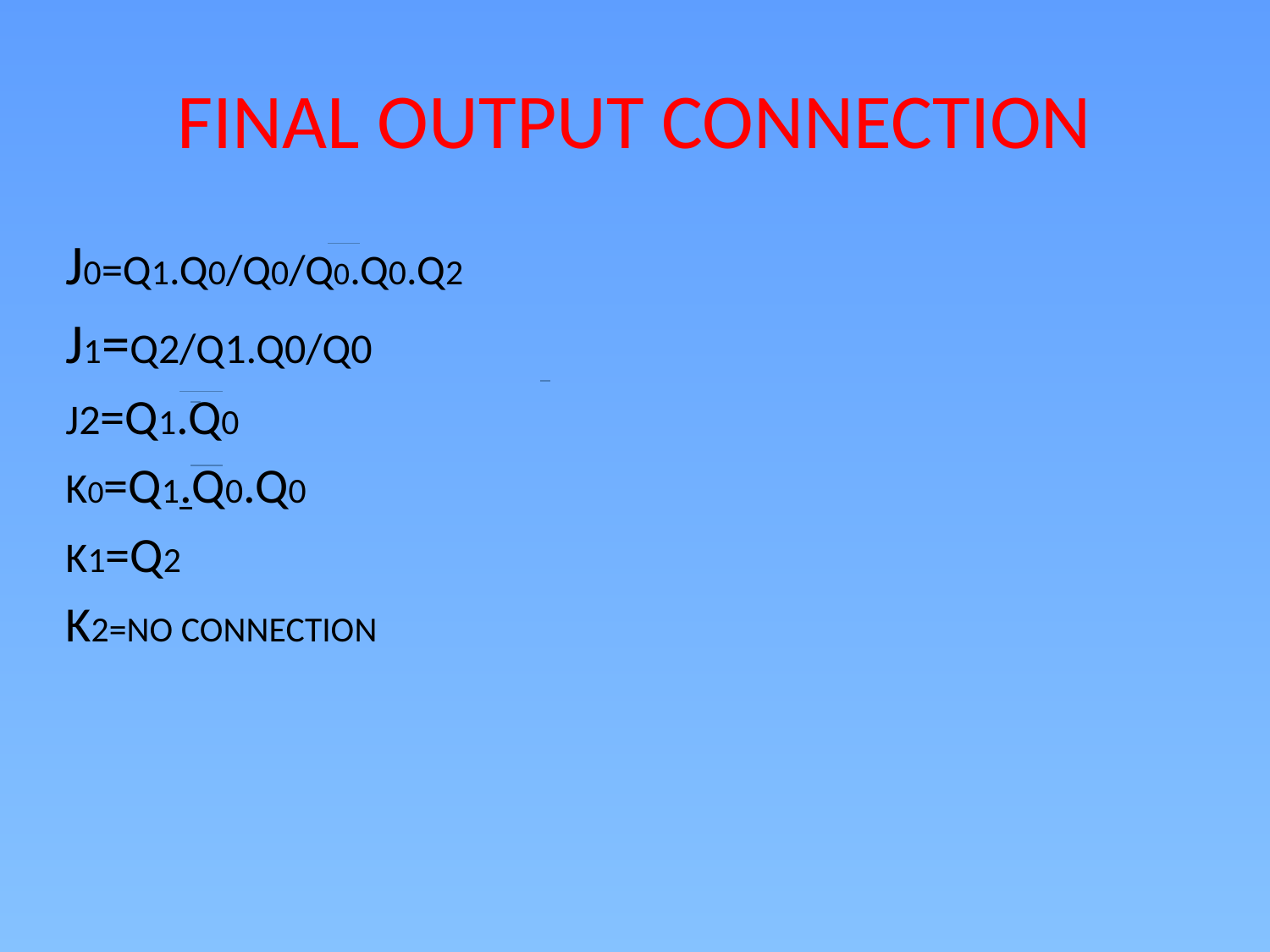

# FINAL OUTPUT CONNECTION
J0=Q1.Q0/Q0/Q0.Q0.Q2
J1=Q2/Q1.Q0/Q0
J2=Q1.Q0
K0=Q1.Q0.Q0
K1=Q2
K2=NO CONNECTION